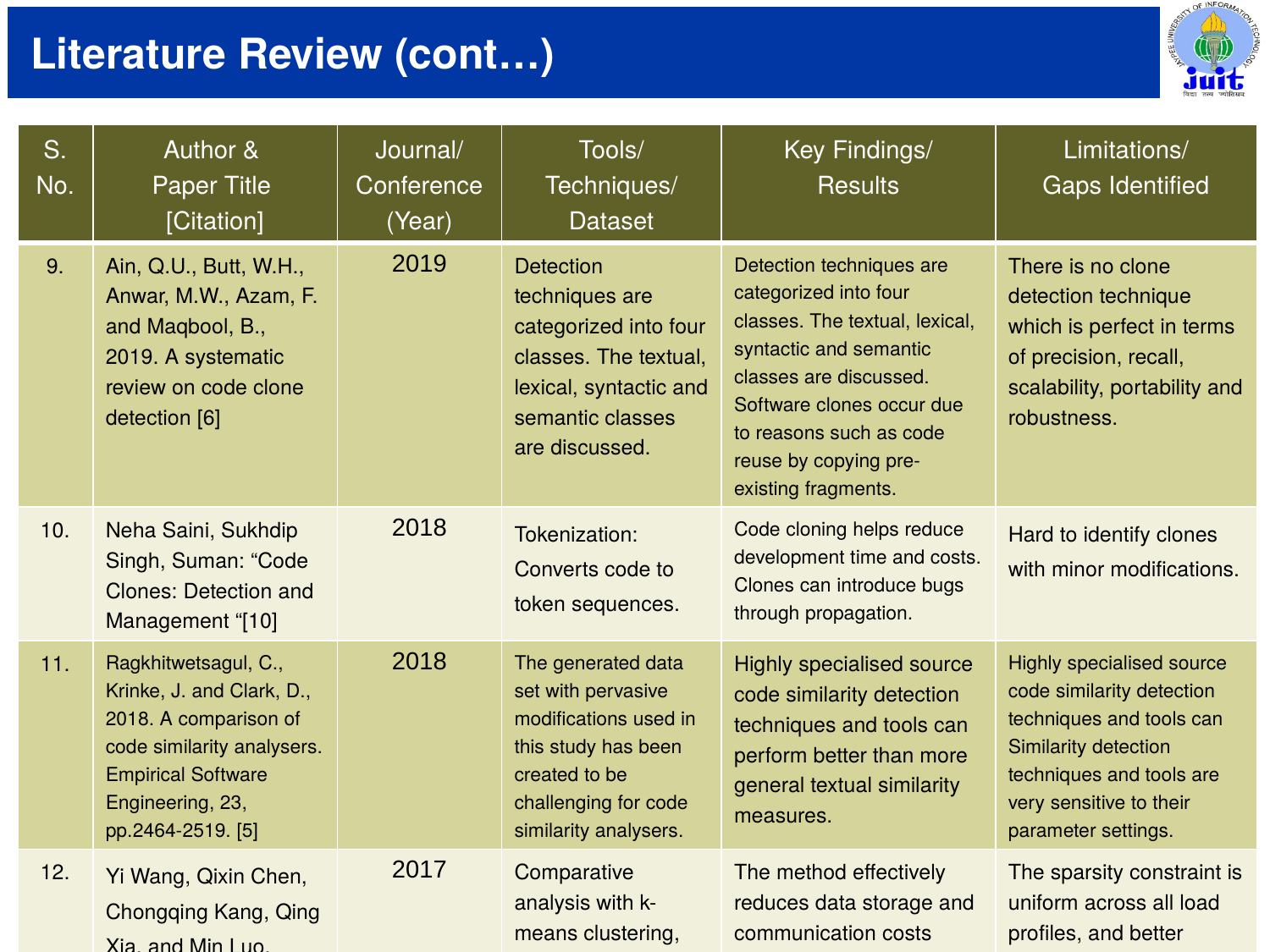

# Literature Review (cont…)

| S. No. | Author & Paper Title [Citation] | Journal/ Conference (Year) | Tools/ Techniques/ Dataset | Key Findings/ Results | Limitations/ Gaps Identified |
| --- | --- | --- | --- | --- | --- |
| 9. | Ain, Q.U., Butt, W.H., Anwar, M.W., Azam, F. and Maqbool, B., 2019. A systematic review on code clone detection [6] | 2019 | Detection techniques are categorized into four classes. The textual, lexical, syntactic and semantic classes are discussed. | Detection techniques are categorized into four classes. The textual, lexical, syntactic and semantic classes are discussed. Software clones occur due to reasons such as code reuse by copying pre-existing fragments. | There is no clone detection technique which is perfect in terms of precision, recall, scalability, portability and robustness. |
| 10. | Neha Saini, Sukhdip Singh, Suman: “Code Clones: Detection and Management “[10] | 2018 | Tokenization: Converts code to token sequences. | Code cloning helps reduce development time and costs. Clones can introduce bugs through propagation. | Hard to identify clones with minor modifications. |
| 11. | Ragkhitwetsagul, C., Krinke, J. and Clark, D., 2018. A comparison of code similarity analysers. Empirical Software Engineering, 23, pp.2464-2519. [5] | 2018 | The generated data set with pervasive modifications used in this study has been created to be challenging for code similarity analysers. | Highly specialised source code similarity detection techniques and tools can perform better than more general textual similarity measures. | Highly specialised source code similarity detection techniques and tools can Similarity detection techniques and tools are very sensitive to their parameter settings. |
| 12. | Yi Wang, Qixin Chen, Chongqing Kang, Qing Xia, and Min Luo. Sparse and Redundant Representation[14] | 2017 | Comparative analysis with k-means clustering, discrete wavelet transform (DWT). | The method effectively reduces data storage and communication costs while preserving high-resolution load information. | The sparsity constraint is uniform across all load profiles, and better results might be achieved with variable sparsity. |